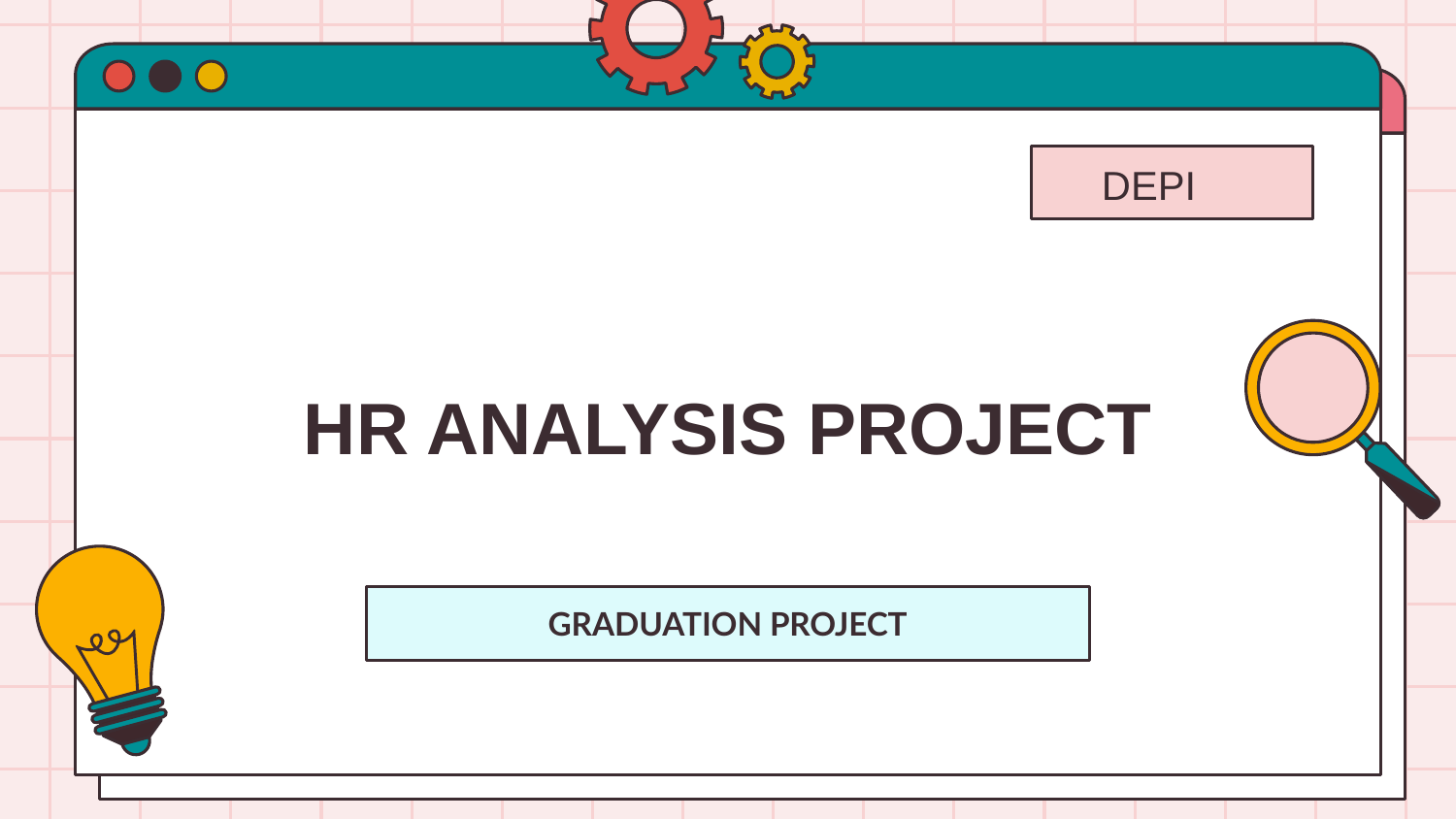

DEPI
# HR ANALYSIS PROJECT
GRADUATION PROJECT